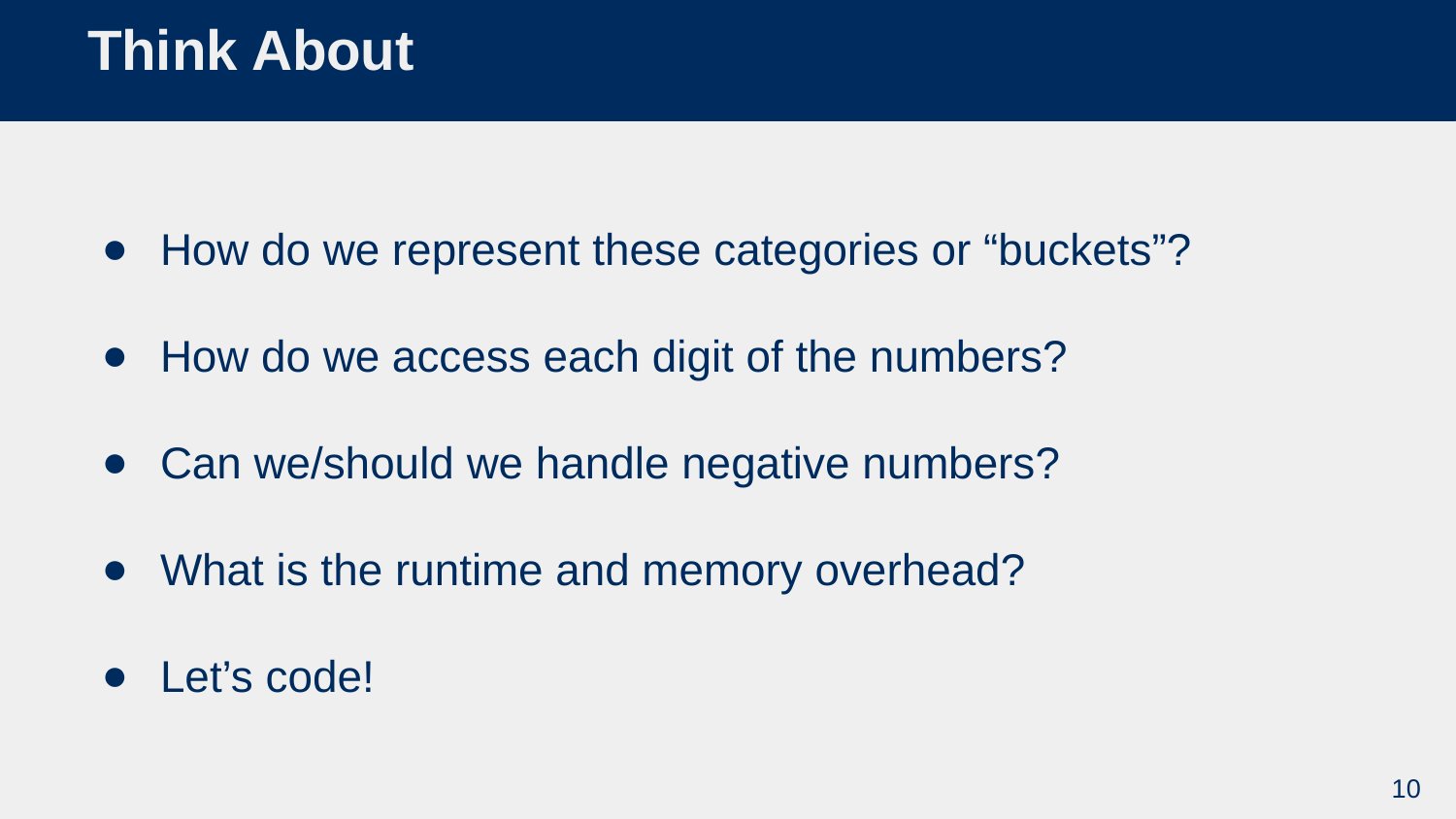

# Think About
How do we represent these categories or “buckets”?
How do we access each digit of the numbers?
Can we/should we handle negative numbers?
What is the runtime and memory overhead?
Let’s code!
10